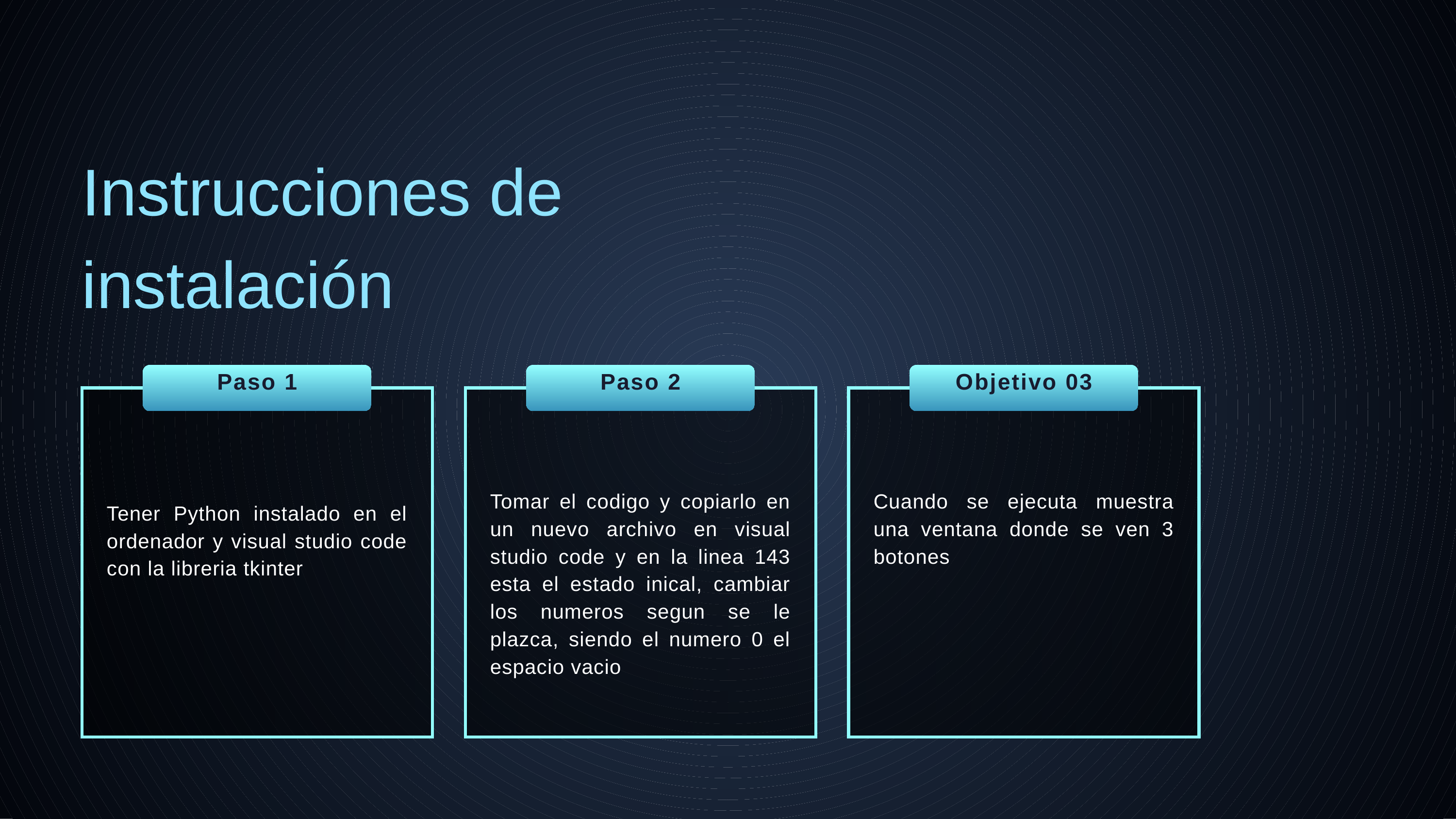

Instrucciones de instalación

Paso 1

Paso 2

Objetivo 03

Tomar el codigo y copiarlo en un nuevo archivo en visual studio code y en la linea 143 esta el estado inical, cambiar los numeros segun se le plazca, siendo el numero 0 el espacio vacio
Cuando se ejecuta muestra una ventana donde se ven 3 botones
Tener Python instalado en el ordenador y visual studio code con la libreria tkinter